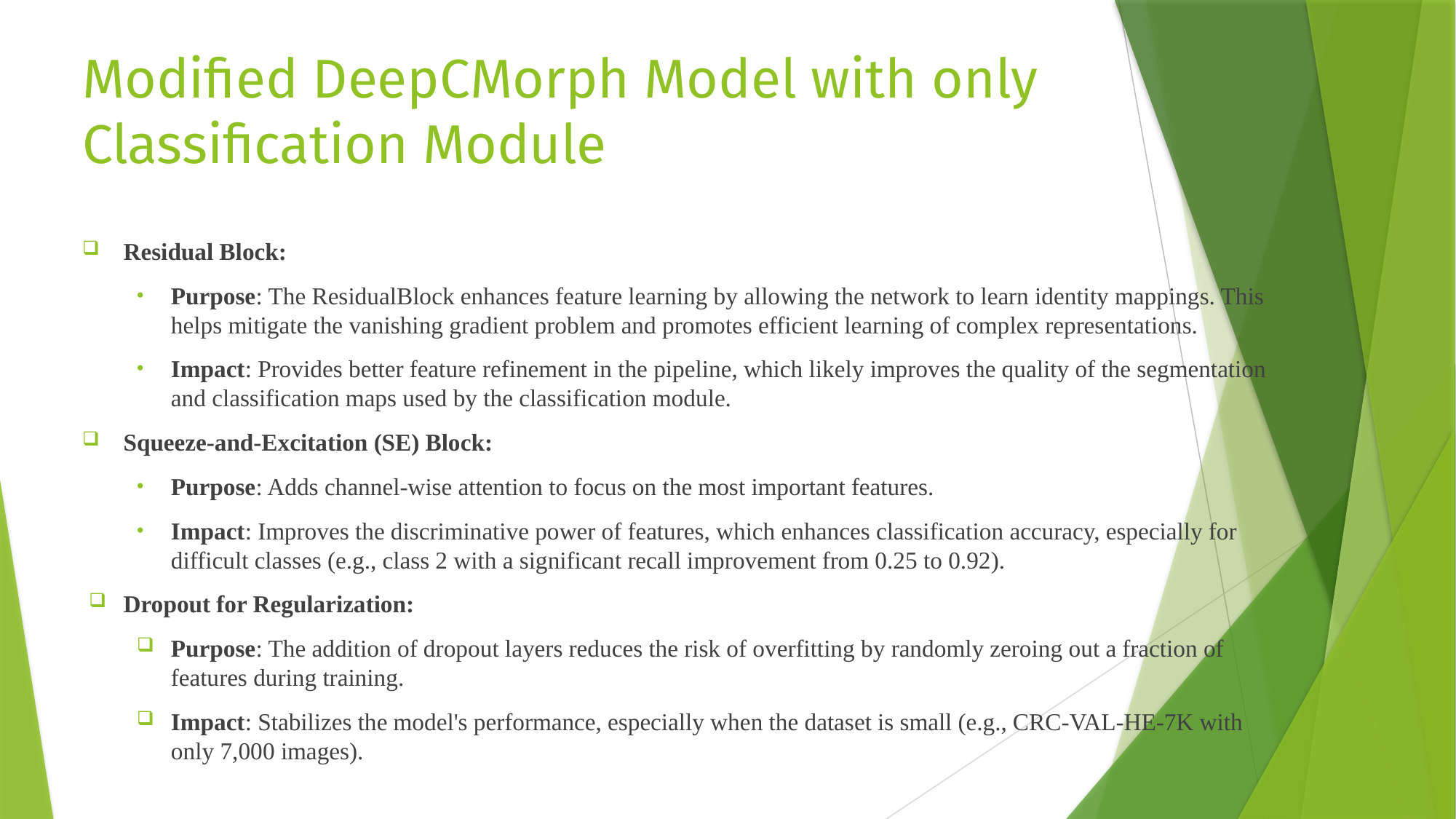

# Modified DeepCMorph Model with only Classification Module
Residual Block:
Purpose: The ResidualBlock enhances feature learning by allowing the network to learn identity mappings. This helps mitigate the vanishing gradient problem and promotes efficient learning of complex representations.
Impact: Provides better feature refinement in the pipeline, which likely improves the quality of the segmentation and classification maps used by the classification module.
Squeeze-and-Excitation (SE) Block:
Purpose: Adds channel-wise attention to focus on the most important features.
Impact: Improves the discriminative power of features, which enhances classification accuracy, especially for difficult classes (e.g., class 2 with a significant recall improvement from 0.25 to 0.92).
Dropout for Regularization:
Purpose: The addition of dropout layers reduces the risk of overfitting by randomly zeroing out a fraction of features during training.
Impact: Stabilizes the model's performance, especially when the dataset is small (e.g., CRC-VAL-HE-7K with only 7,000 images).